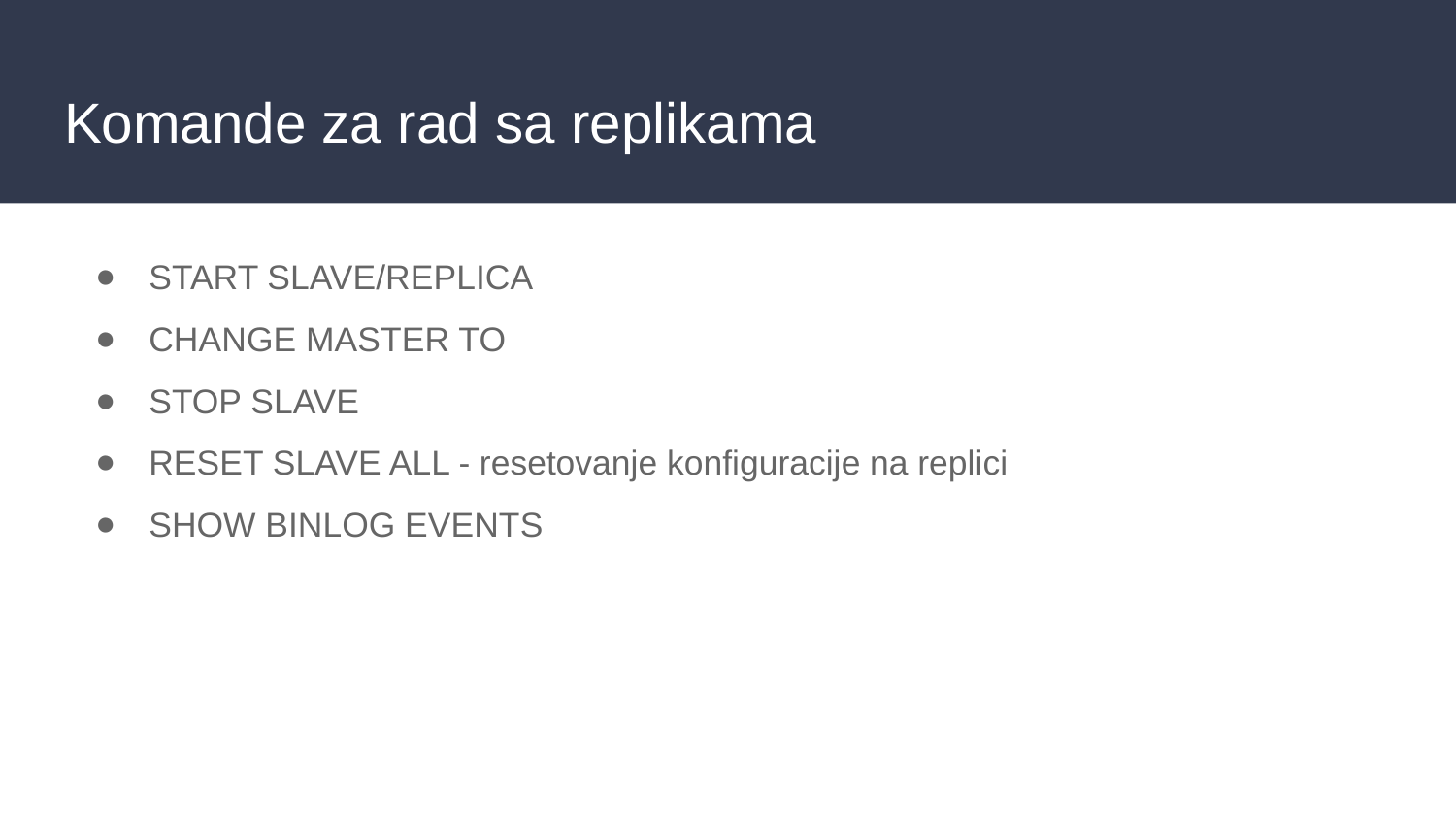

Komande za rad sa replikama
START SLAVE/REPLICA
CHANGE MASTER TO
STOP SLAVE
RESET SLAVE ALL - resetovanje konfiguracije na replici
SHOW BINLOG EVENTS